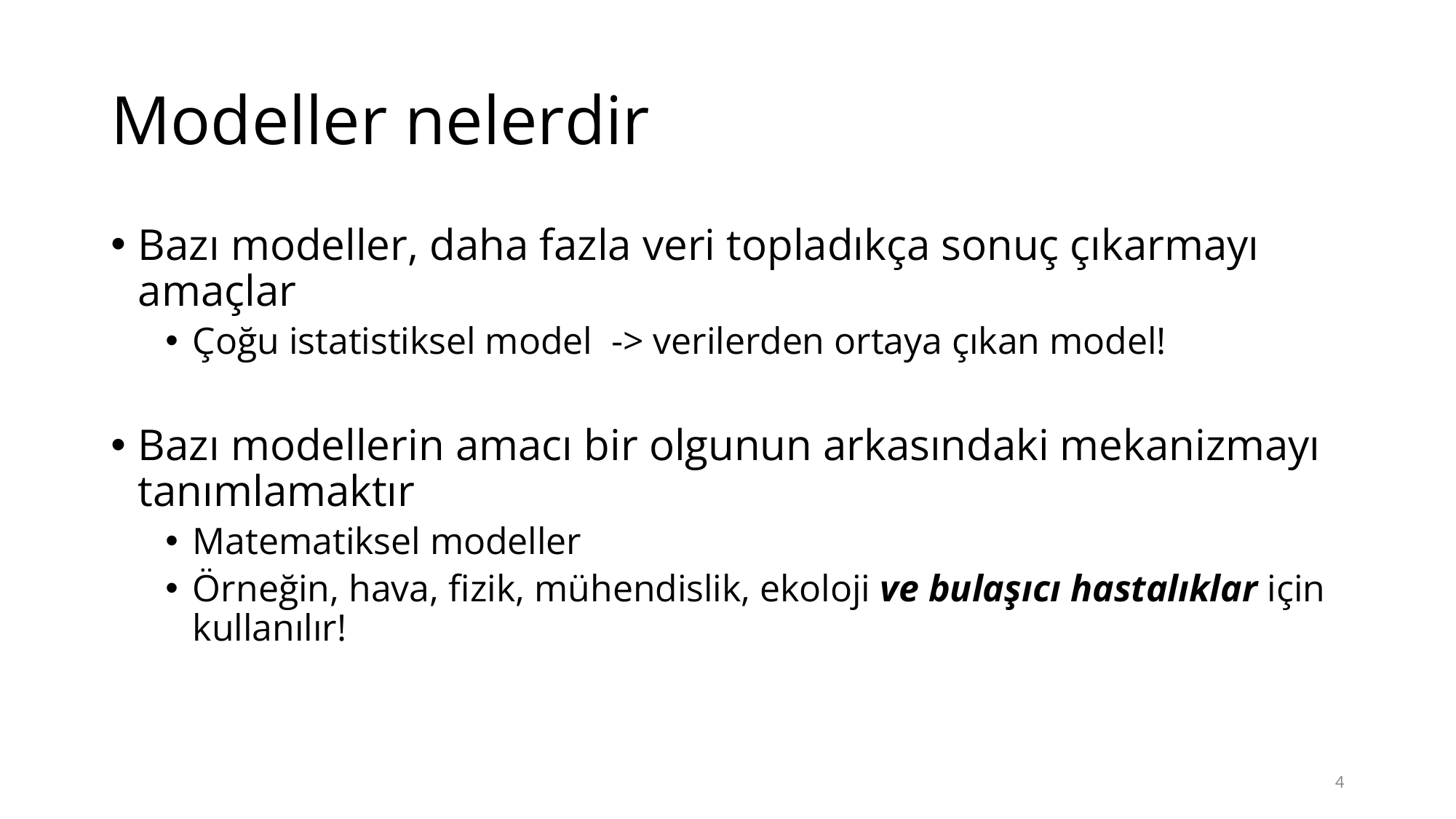

# Modeller nelerdir
Bazı modeller, daha fazla veri topladıkça sonuç çıkarmayı amaçlar
Çoğu istatistiksel model  -> verilerden ortaya çıkan model!

Bazı modellerin amacı bir olgunun arkasındaki mekanizmayı tanımlamaktır
Matematiksel modeller
Örneğin, hava, fizik, mühendislik, ekoloji ve bulaşıcı hastalıklar için kullanılır!

4